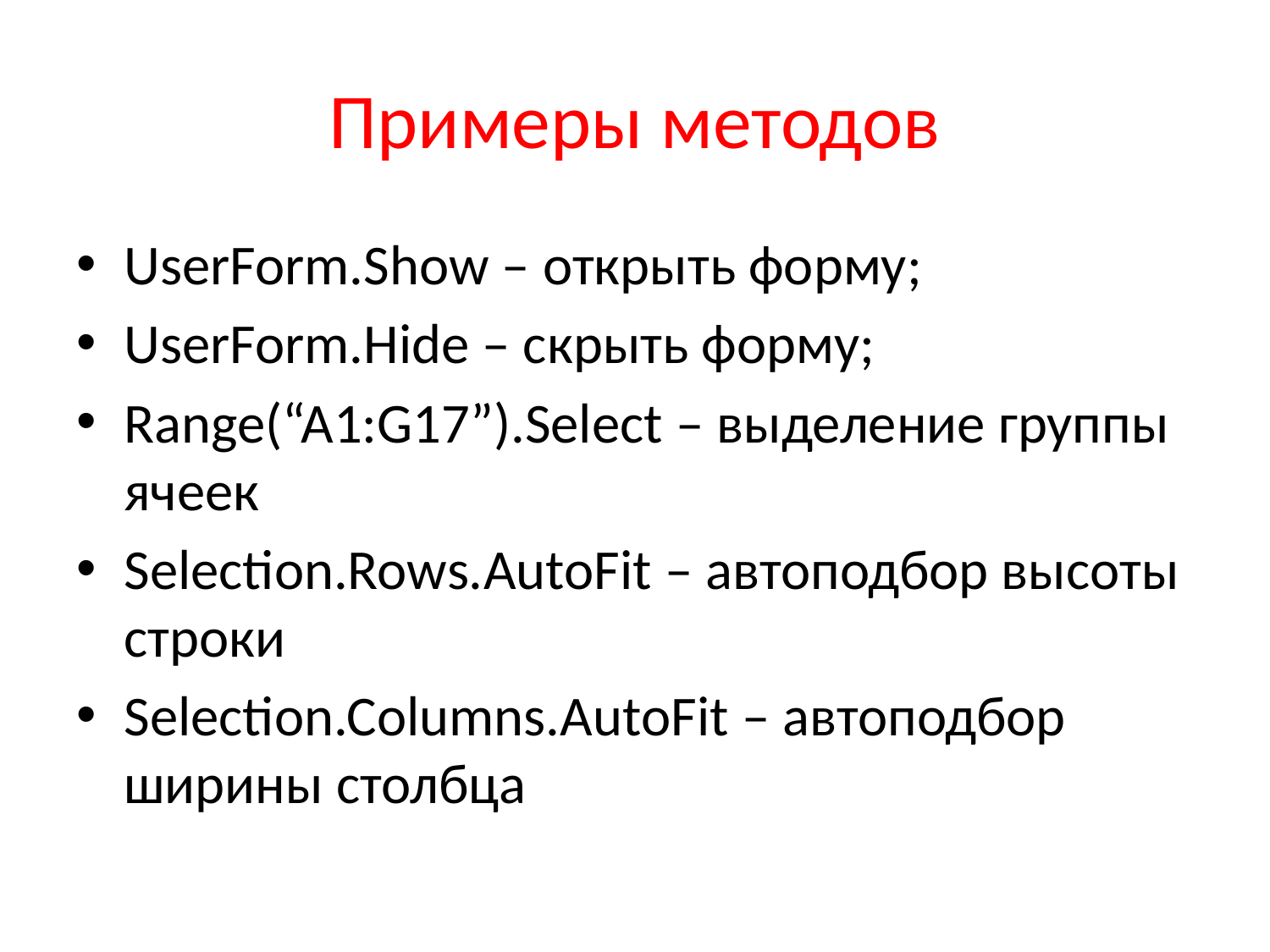

# Примеры методов
UserForm.Show – открыть форму;
UserForm.Hide – скрыть форму;
Range(“A1:G17”).Select – выделение группы ячеек
Selection.Rows.AutoFit – автоподбор высоты строки
Selection.Columns.AutoFit – автоподбор ширины столбца